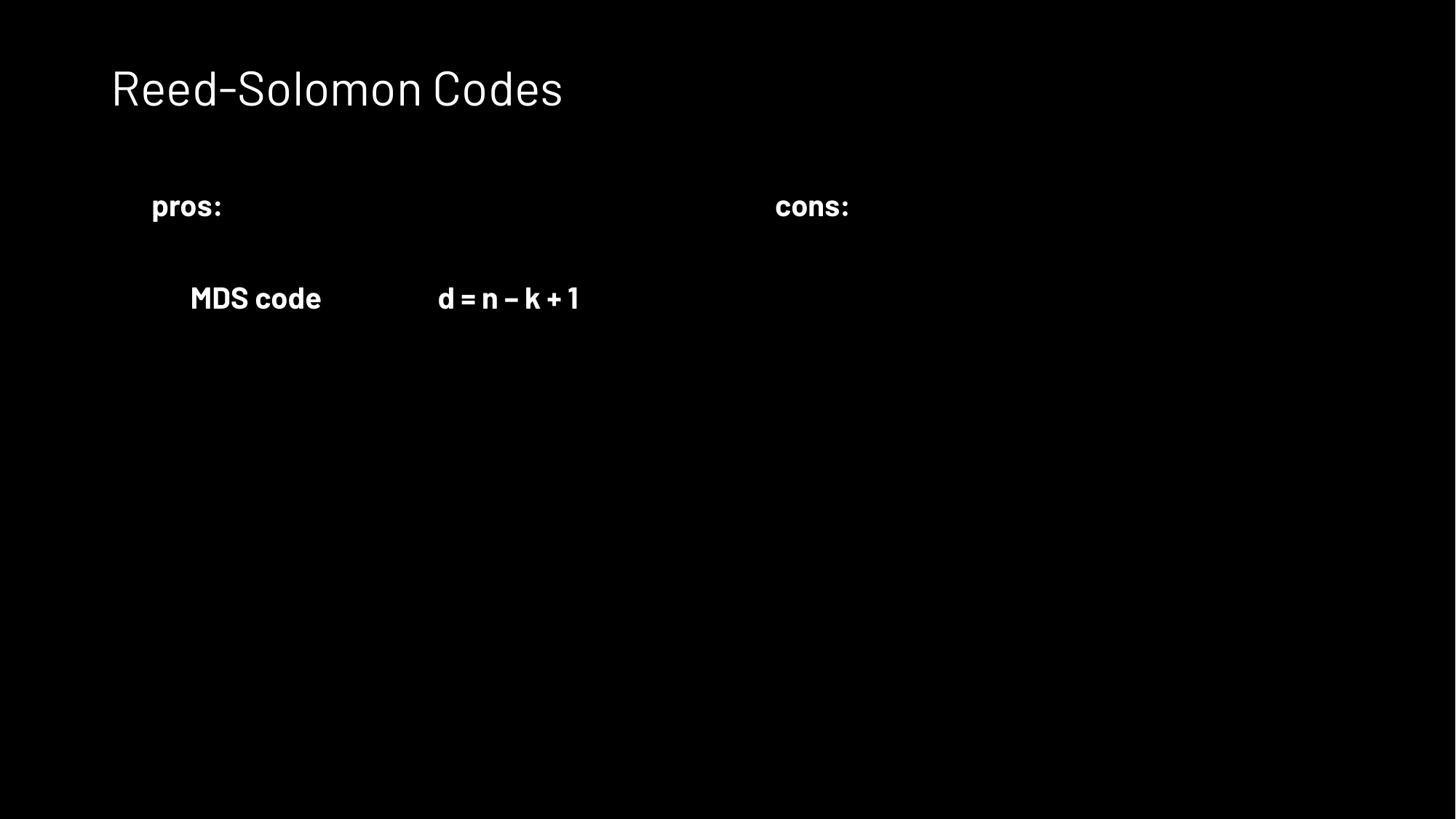

# Reed-Solomon Codes
pros:
cons:
MDS code
d = n – k + 1